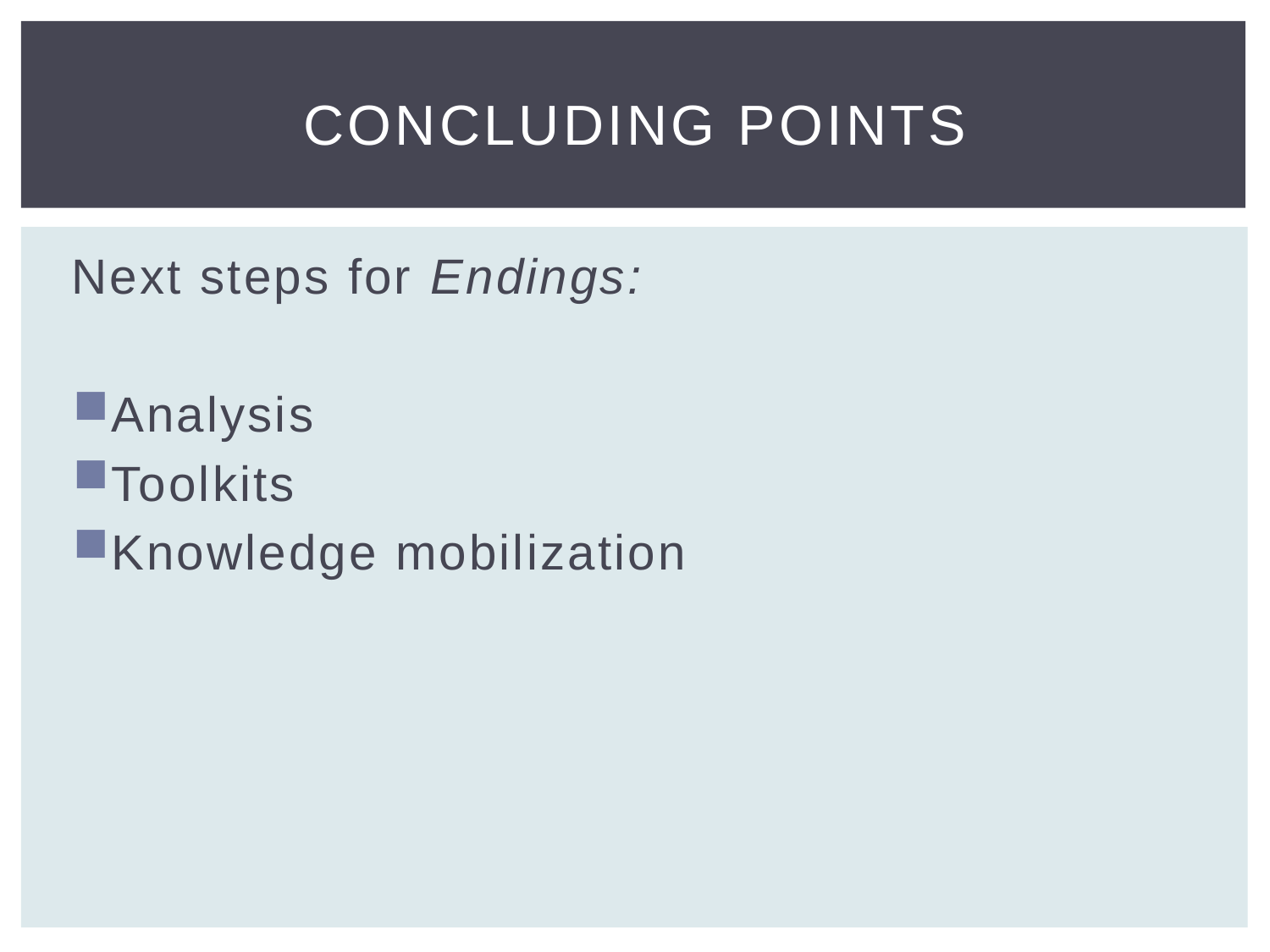

# Concluding points
Next steps for Endings:

Analysis
Toolkits
Knowledge mobilization